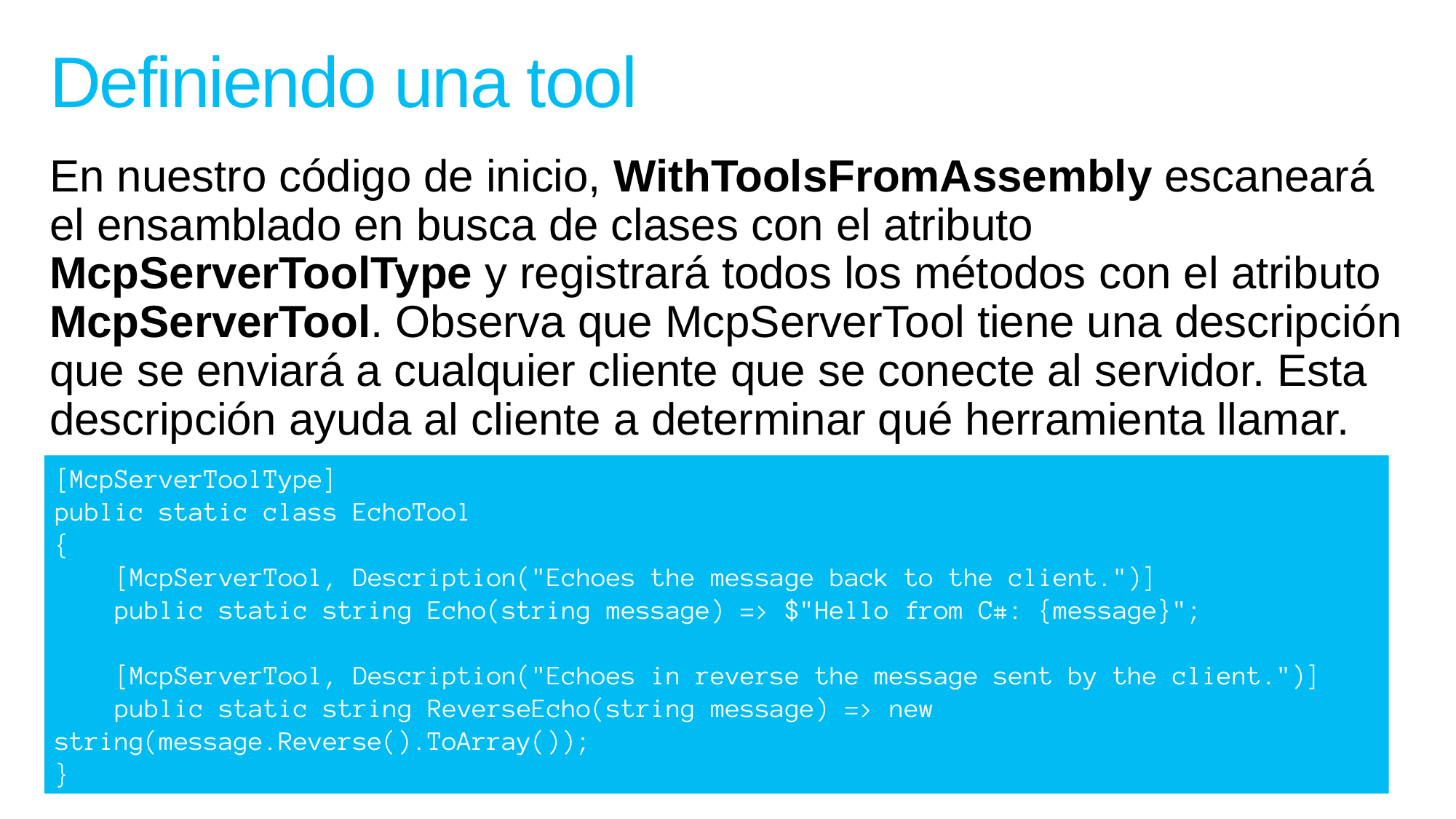

# Definiendo una tool
En nuestro código de inicio, WithToolsFromAssembly escaneará el ensamblado en busca de clases con el atributo McpServerToolType y registrará todos los métodos con el atributo McpServerTool. Observa que McpServerTool tiene una descripción que se enviará a cualquier cliente que se conecte al servidor. Esta descripción ayuda al cliente a determinar qué herramienta llamar.
[McpServerToolType]
public static class EchoTool
{
    [McpServerTool, Description("Echoes the message back to the client.")]
    public static string Echo(string message) => $"Hello from C#: {message}";

    [McpServerTool, Description("Echoes in reverse the message sent by the client.")]
    public static string ReverseEcho(string message) => new string(message.Reverse().ToArray());
}